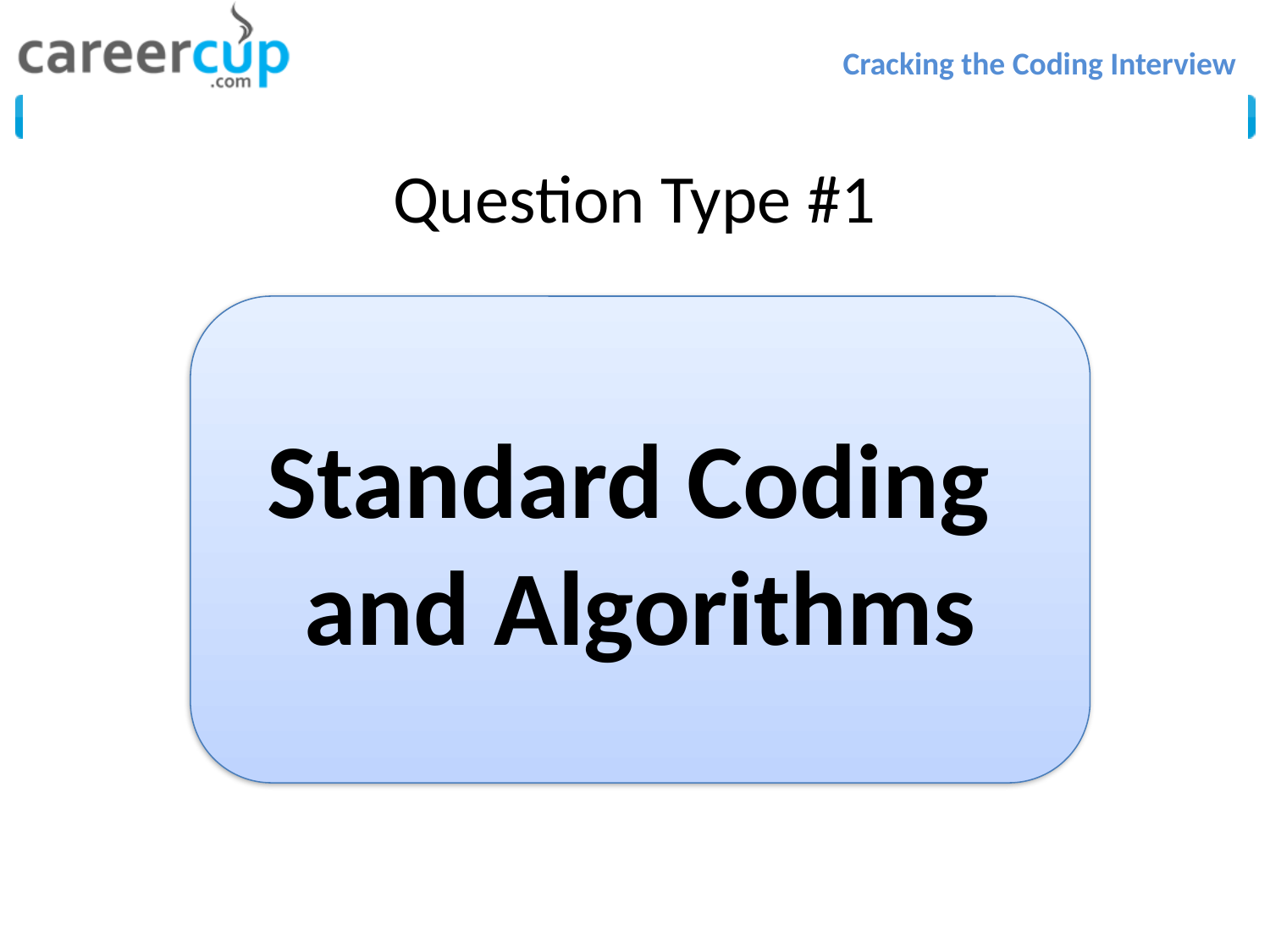

# Question Type #1
Standard Coding
and Algorithms